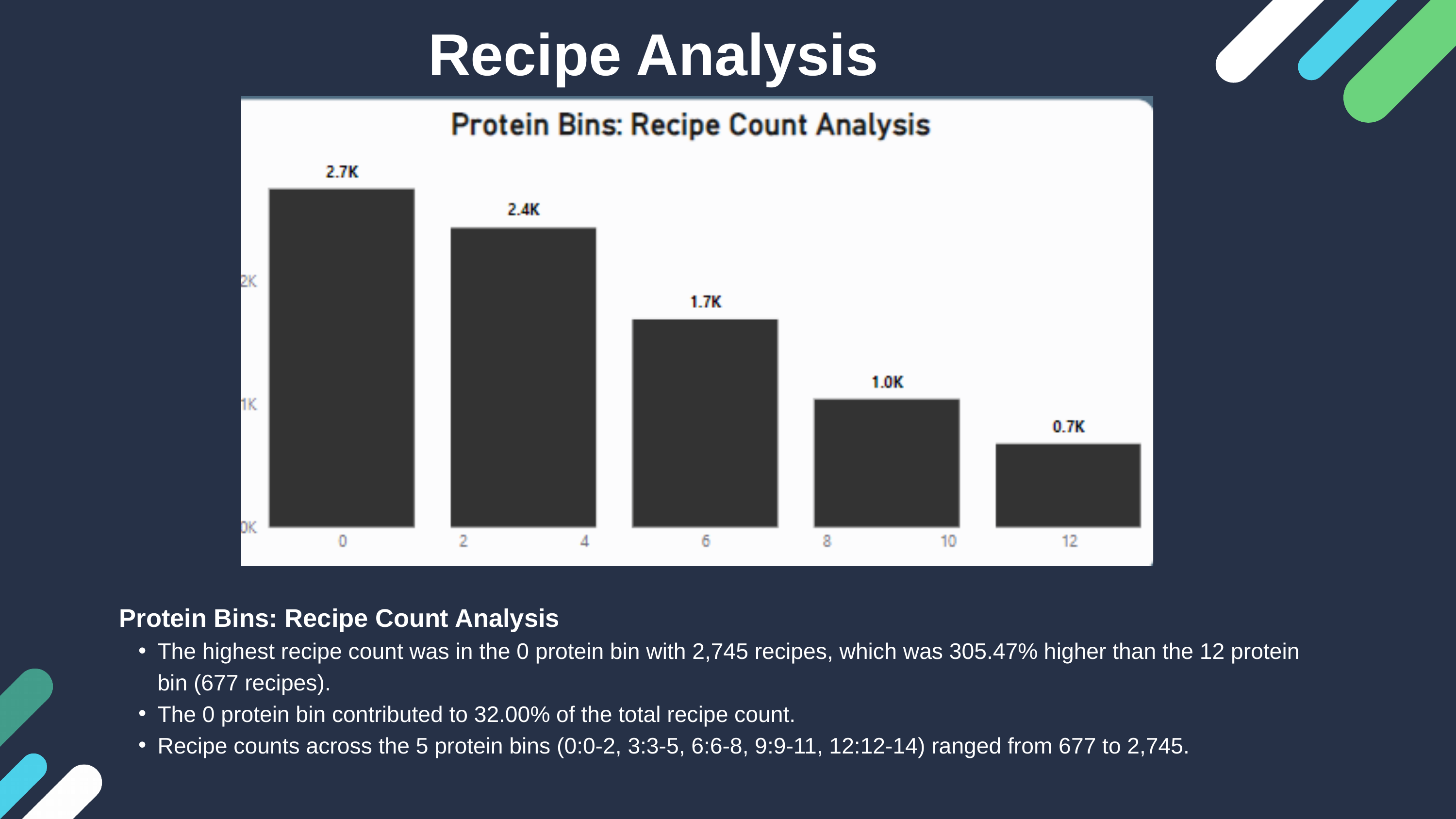

Recipe Analysis

Protein Bins: Recipe Count Analysis
The highest recipe count was in the 0 protein bin with 2,745 recipes, which was 305.47% higher than the 12 protein bin (677 recipes).
The 0 protein bin contributed to 32.00% of the total recipe count.
Recipe counts across the 5 protein bins (0:0-2, 3:3-5, 6:6-8, 9:9-11, 12:12-14) ranged from 677 to 2,745.